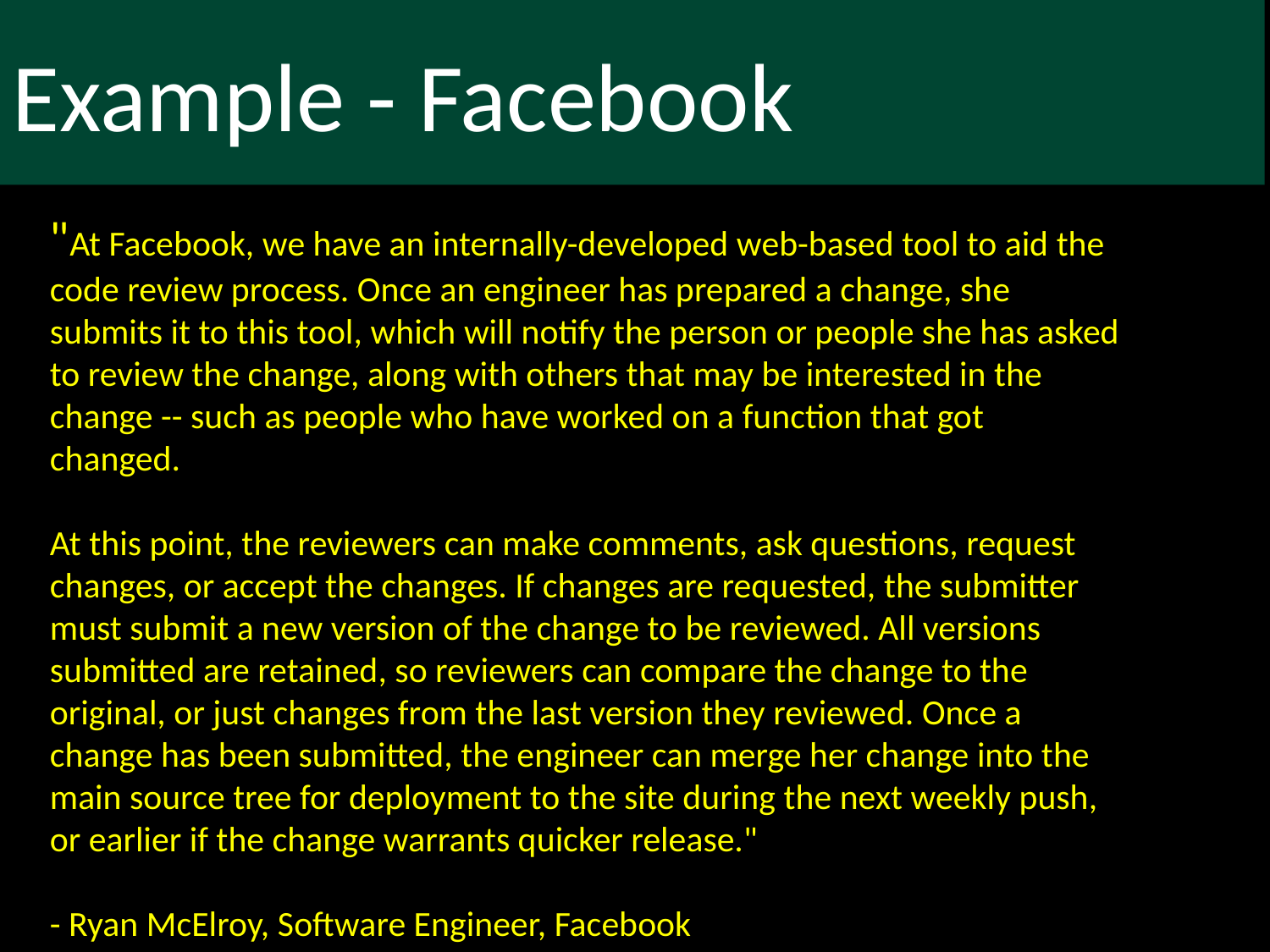

Example - Facebook
"At Facebook, we have an internally-developed web-based tool to aid the code review process. Once an engineer has prepared a change, she submits it to this tool, which will notify the person or people she has asked to review the change, along with others that may be interested in the change -- such as people who have worked on a function that got changed.
At this point, the reviewers can make comments, ask questions, request changes, or accept the changes. If changes are requested, the submitter must submit a new version of the change to be reviewed. All versions submitted are retained, so reviewers can compare the change to the original, or just changes from the last version they reviewed. Once a change has been submitted, the engineer can merge her change into the main source tree for deployment to the site during the next weekly push, or earlier if the change warrants quicker release."

- Ryan McElroy, Software Engineer, Facebook